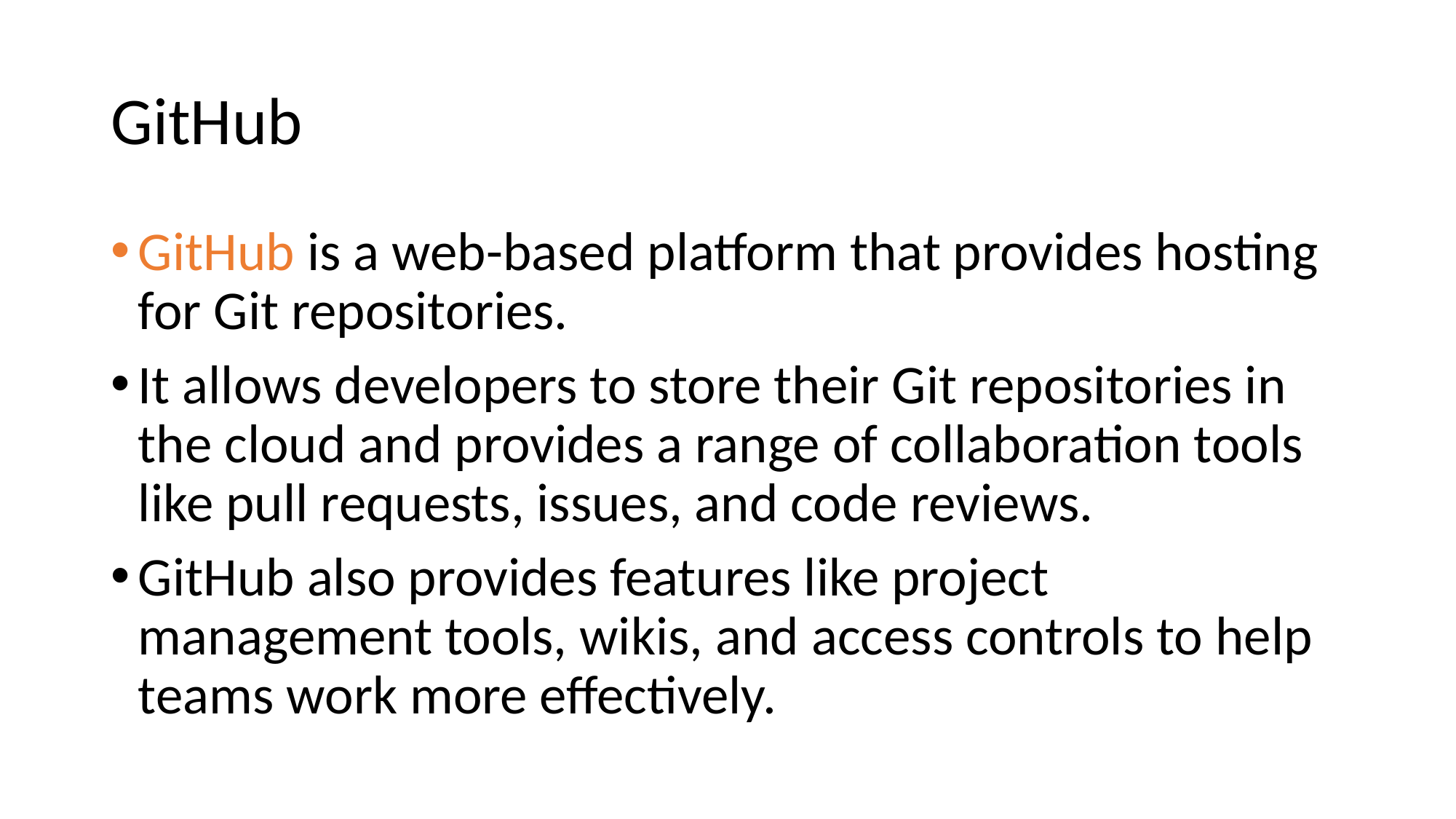

# GitHub
GitHub is a web-based platform that provides hosting for Git repositories.
It allows developers to store their Git repositories in the cloud and provides a range of collaboration tools like pull requests, issues, and code reviews.
GitHub also provides features like project management tools, wikis, and access controls to help teams work more effectively.